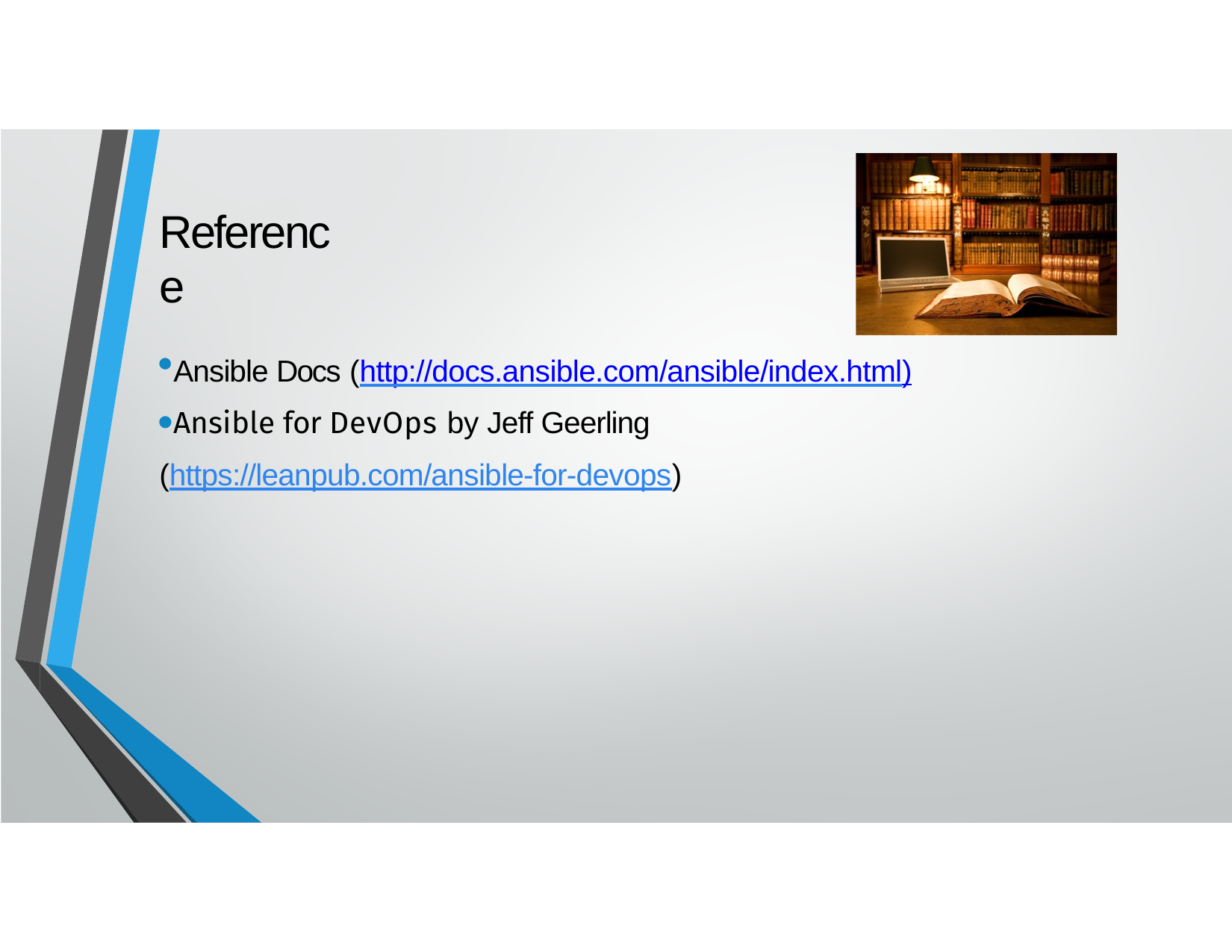

# Reference
Ansible Docs (http://docs.ansible.com/ansible/index.html)
Ansible for DevOps by Jeff Geerling  (https://leanpub.com/ansible-for-devops)